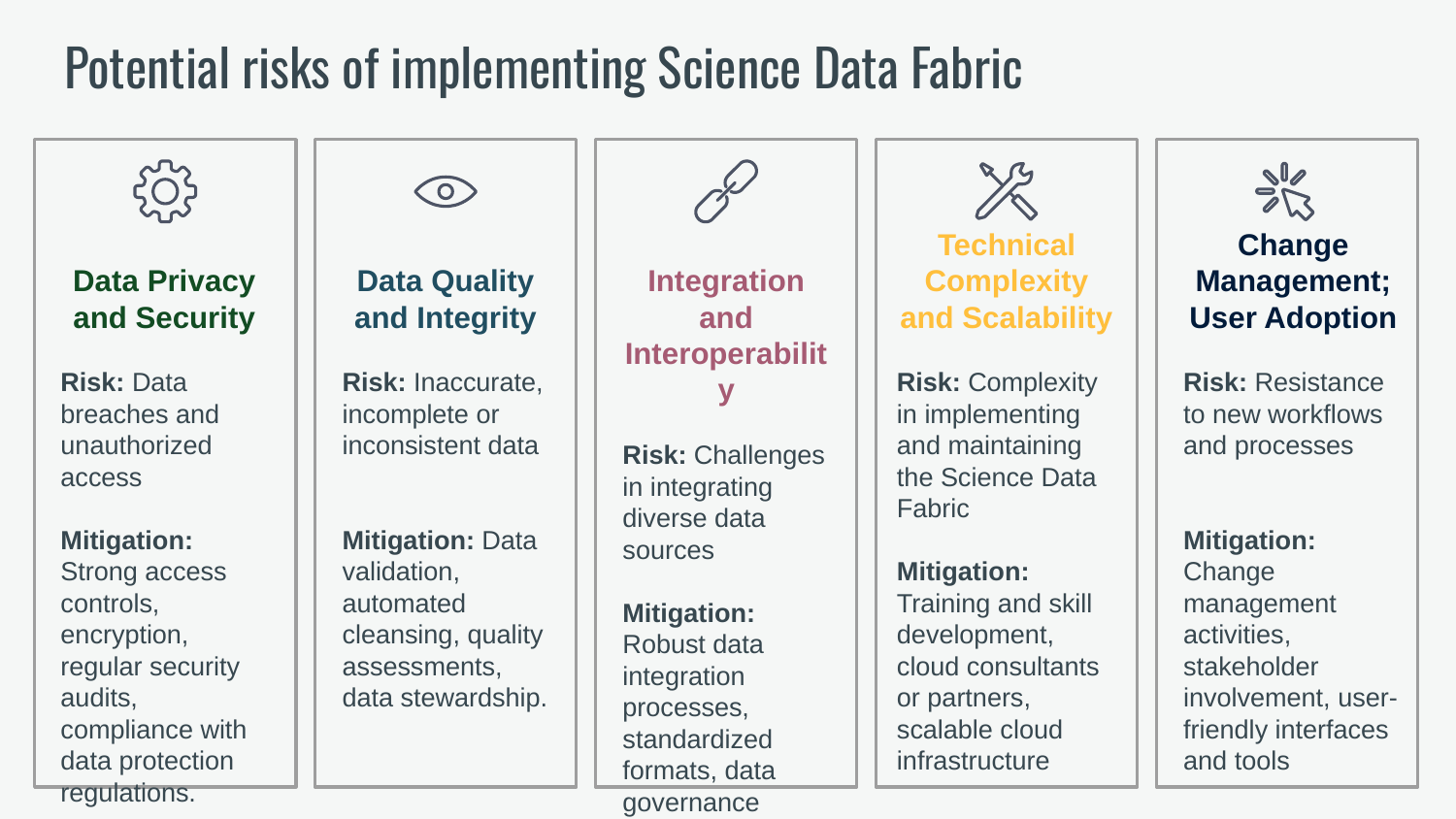

# Potential risks of implementing Science Data Fabric

Technical Complexity and Scalability

Risk: Complexity in implementing and maintaining the Science Data Fabric

Mitigation: Training and skill development, cloud consultants or partners, scalable cloud infrastructure
Change Management; User Adoption

Risk: Resistance to new workflows and processes

Mitigation: Change management activities, stakeholder involvement, user-friendly interfaces and tools
Data Privacy and Security

Risk: Data breaches and unauthorized access

Mitigation: Strong access controls, encryption, regular security audits, compliance with data protection regulations.

Data Quality and Integrity

Risk: Inaccurate, incomplete or inconsistent data

Mitigation: Data validation, automated cleansing, quality assessments, data stewardship.

Integration and Interoperability

Risk: Challenges in integrating diverse data sources

Mitigation: Robust data integration processes, standardized formats, data governance practices